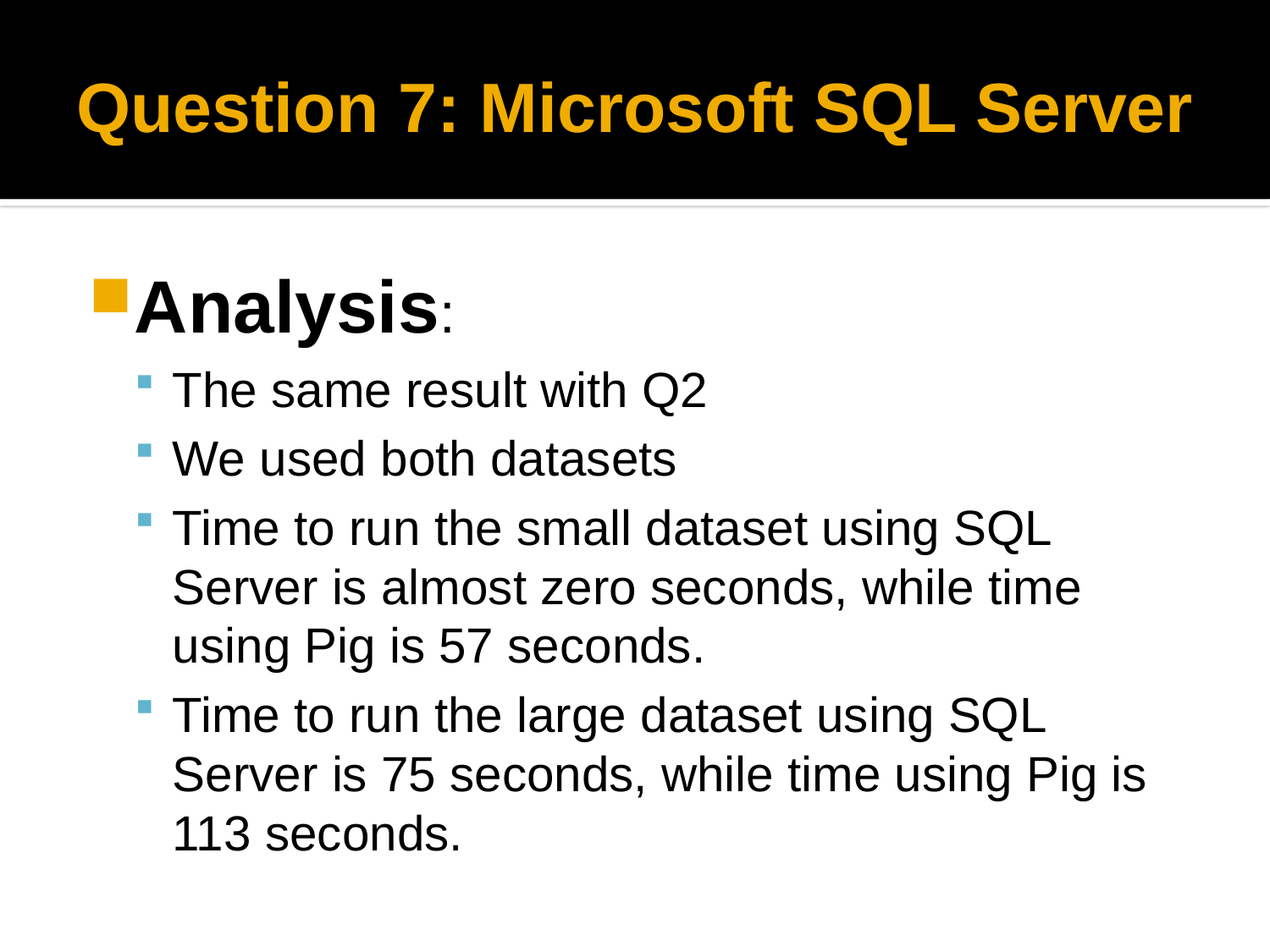

Question 7: Microsoft SQL Server
Analysis:
The same result with Q2
We used both datasets
Time to run the small dataset using SQL Server is almost zero seconds, while time using Pig is 57 seconds.
Time to run the large dataset using SQL Server is 75 seconds, while time using Pig is 113 seconds.